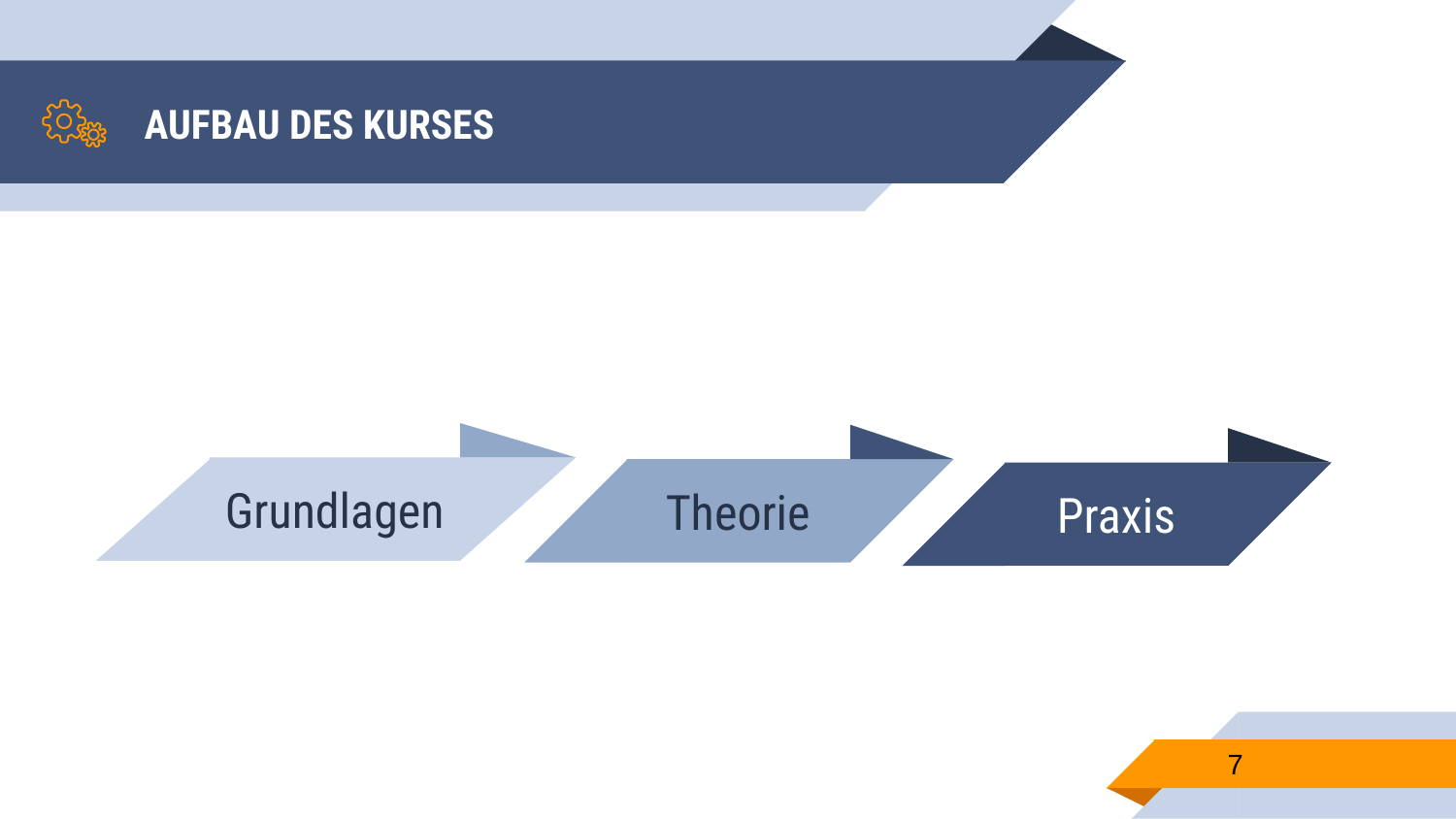

# AUFBAU DES KURSES

Grundlagen

Theorie

Praxis

7